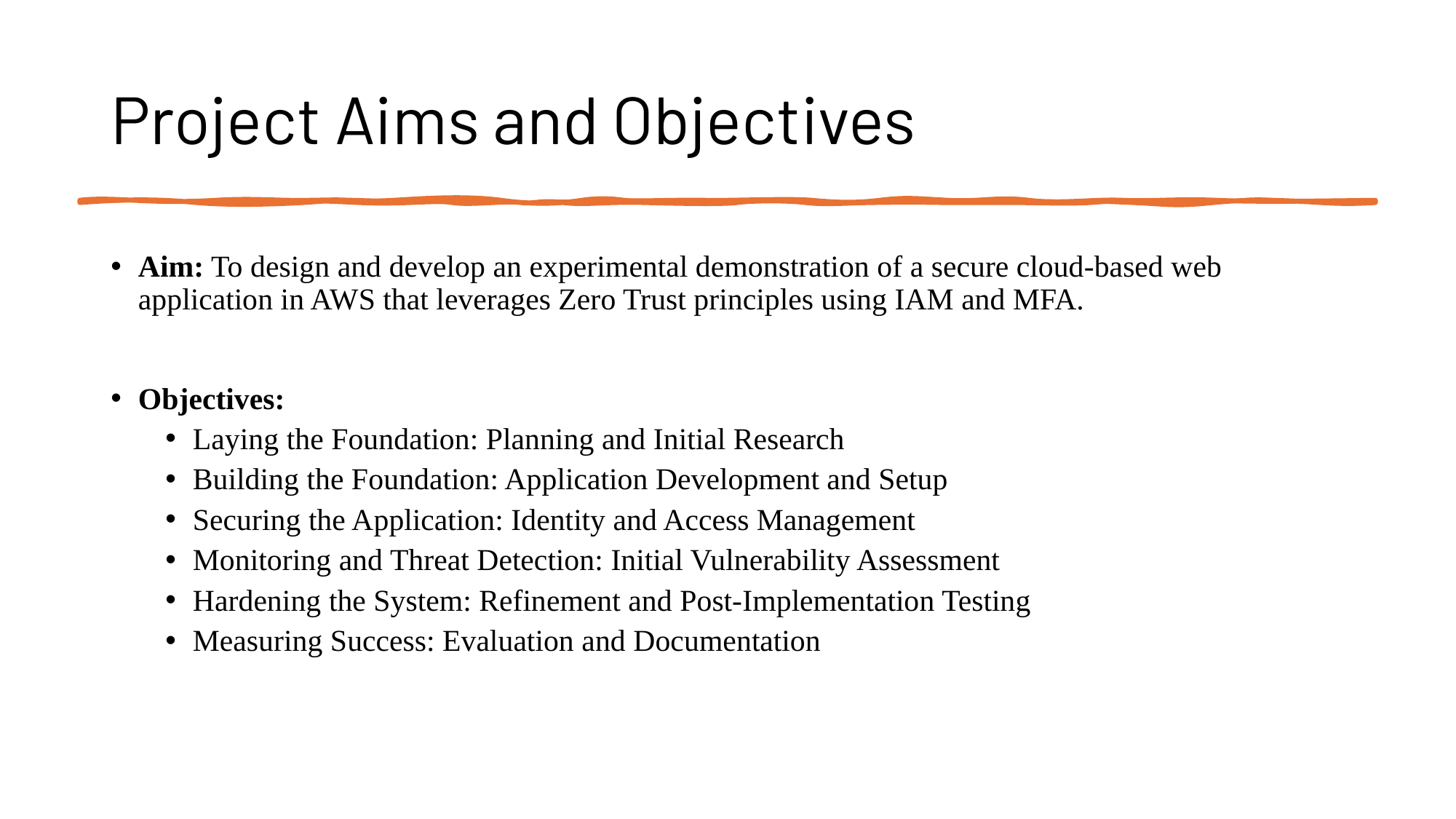

# Project Aims and Objectives

Aim: To design and develop an experimental demonstration of a secure cloud-based web application in AWS that leverages Zero Trust principles using IAM and MFA.

Objectives:
Laying the Foundation: Planning and Initial Research
Building the Foundation: Application Development and Setup
Securing the Application: Identity and Access Management
Monitoring and Threat Detection: Initial Vulnerability Assessment
Hardening the System: Refinement and Post-Implementation Testing
Measuring Success: Evaluation and Documentation